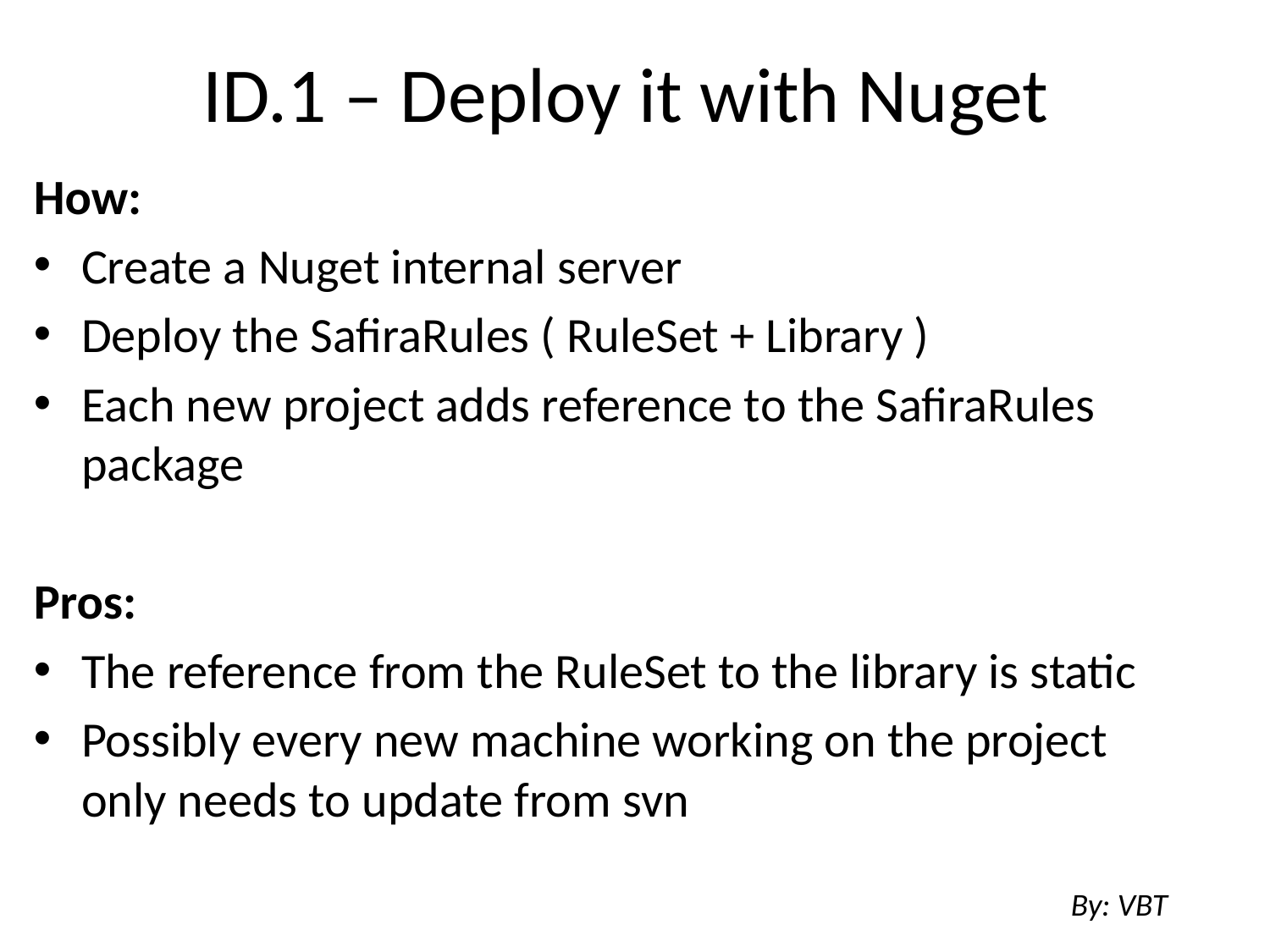

# ID.1 – Deploy it with Nuget
How:
Create a Nuget internal server
Deploy the SafiraRules ( RuleSet + Library )
Each new project adds reference to the SafiraRules package

Pros:
The reference from the RuleSet to the library is static
Possibly every new machine working on the project only needs to update from svn

By: VBT